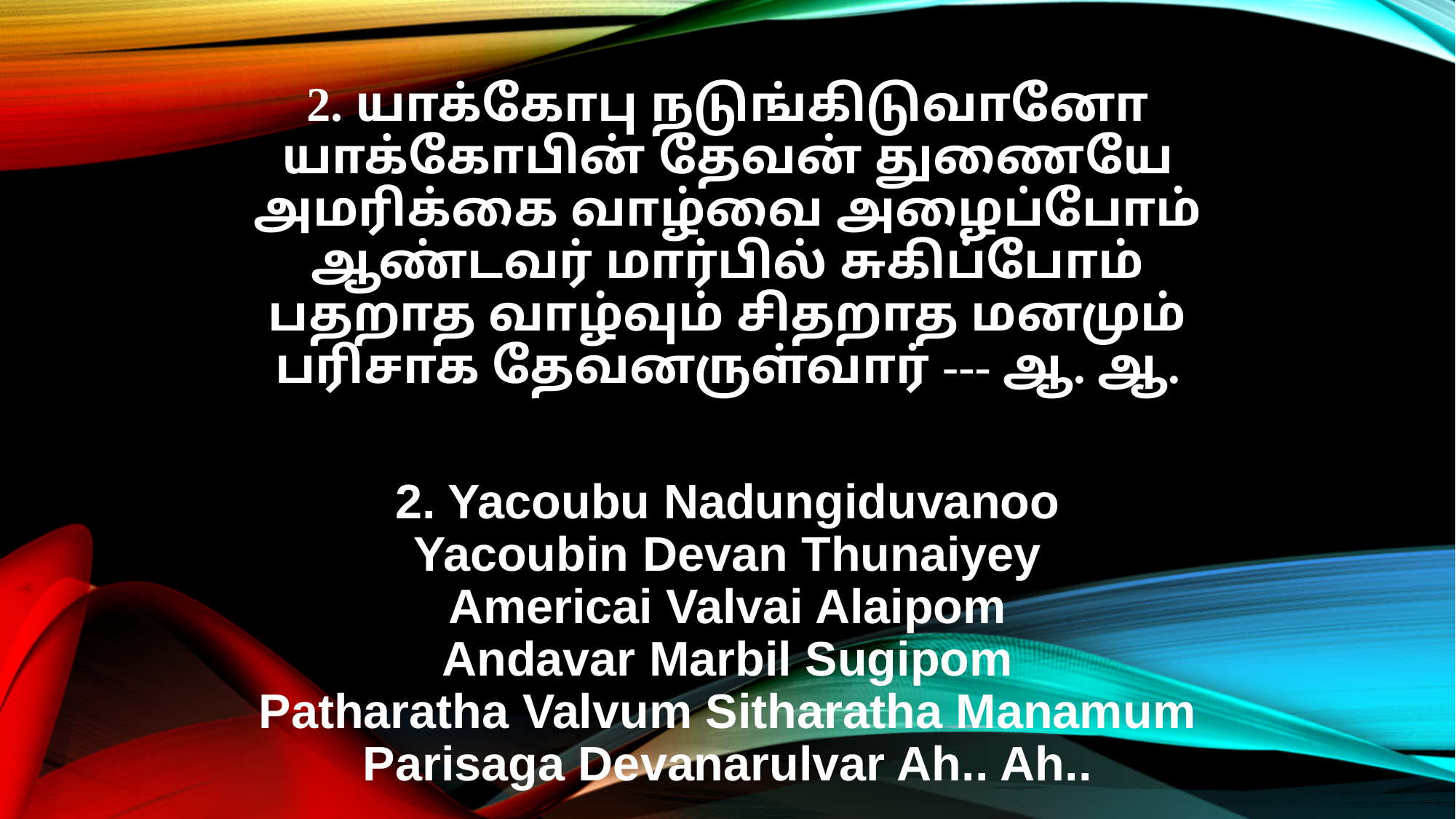

2. யாக்கோபு நடுங்கிடுவானோ
யாக்கோபின் தேவன் துணையே
அமரிக்கை வாழ்வை அழைப்போம்
ஆண்டவர் மார்பில் சுகிப்போம்
பதறாத வாழ்வும் சிதறாத மனமும்
பரிசாக தேவனருள்வார் --- ஆ. ஆ.

2. Yacoubu Nadungiduvanoo
Yacoubin Devan Thunaiyey
Americai Valvai Alaipom
Andavar Marbil Sugipom
Patharatha Valvum Sitharatha Manamum
Parisaga Devanarulvar Ah.. Ah..